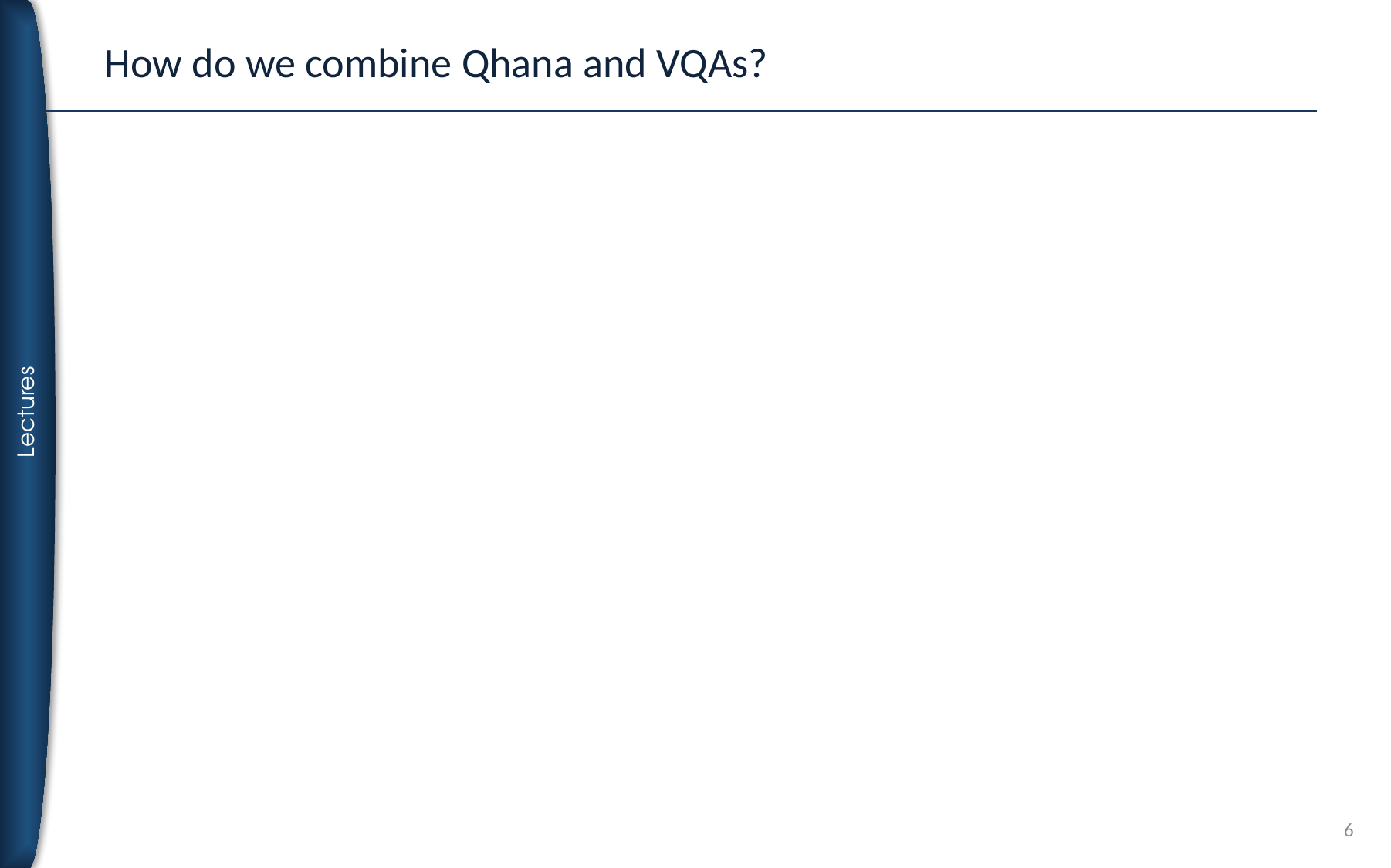

# How do we combine Qhana and VQAs?

6